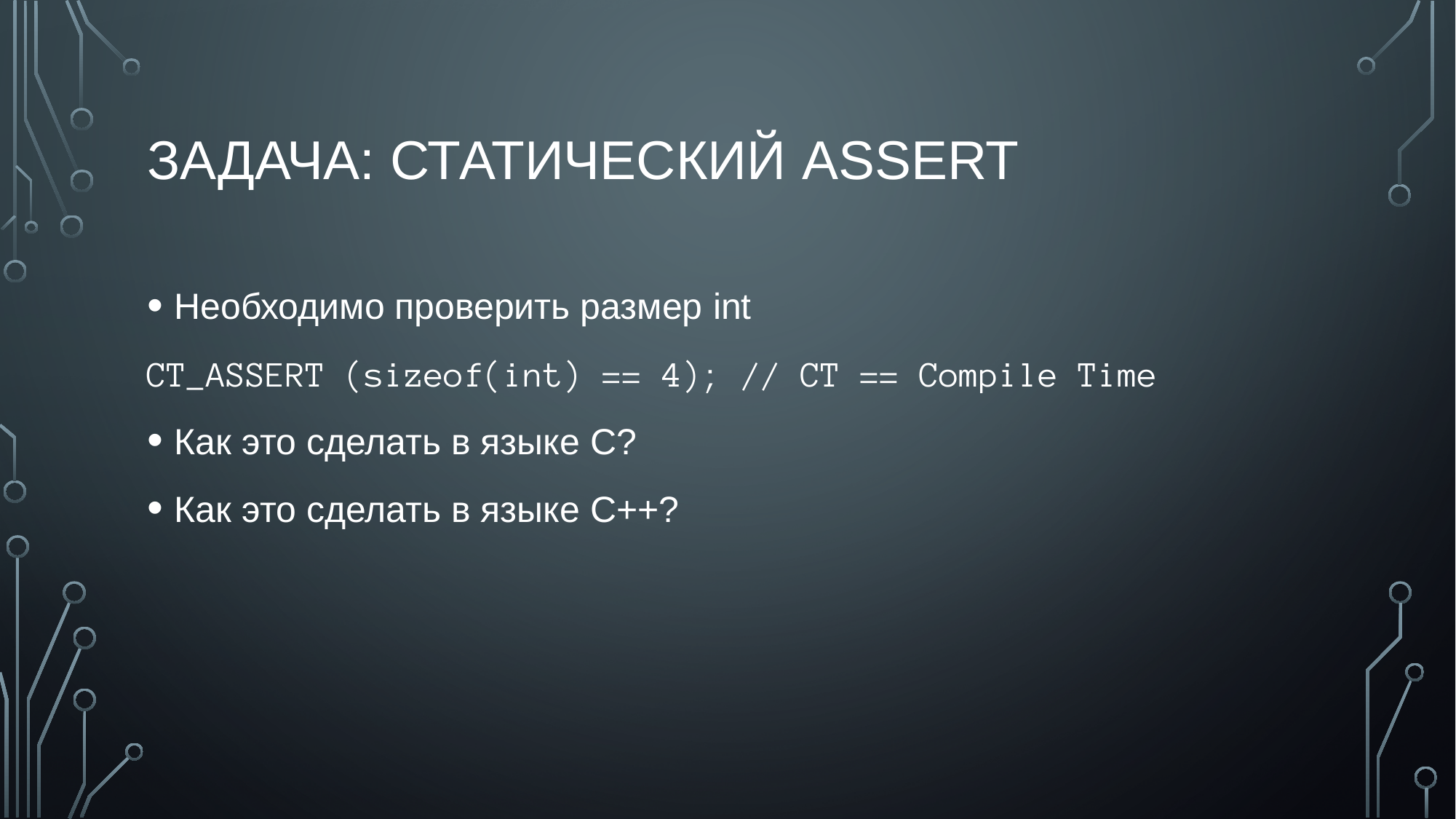

# задача: Статический assert
Необходимо проверить размер int
CT_ASSERT (sizeof(int) == 4); // CT == Compile Time
Как это сделать в языке C?
Как это сделать в языке C++?